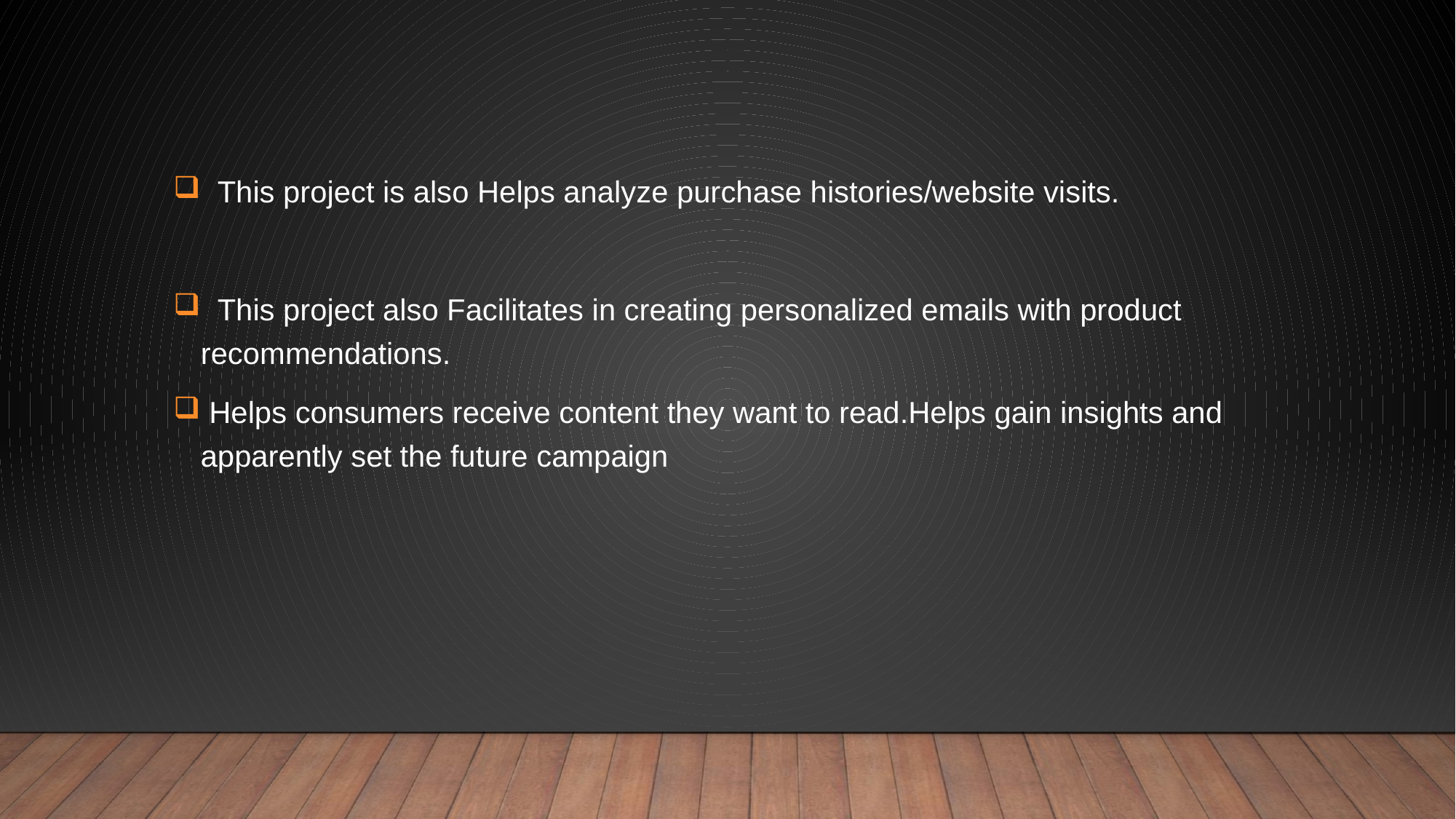

This project is also Helps analyze purchase histories/website visits.

  This project also Facilitates in creating personalized emails with product recommendations.
 Helps consumers receive content they want to read.Helps gain insights and apparently set the future campaign